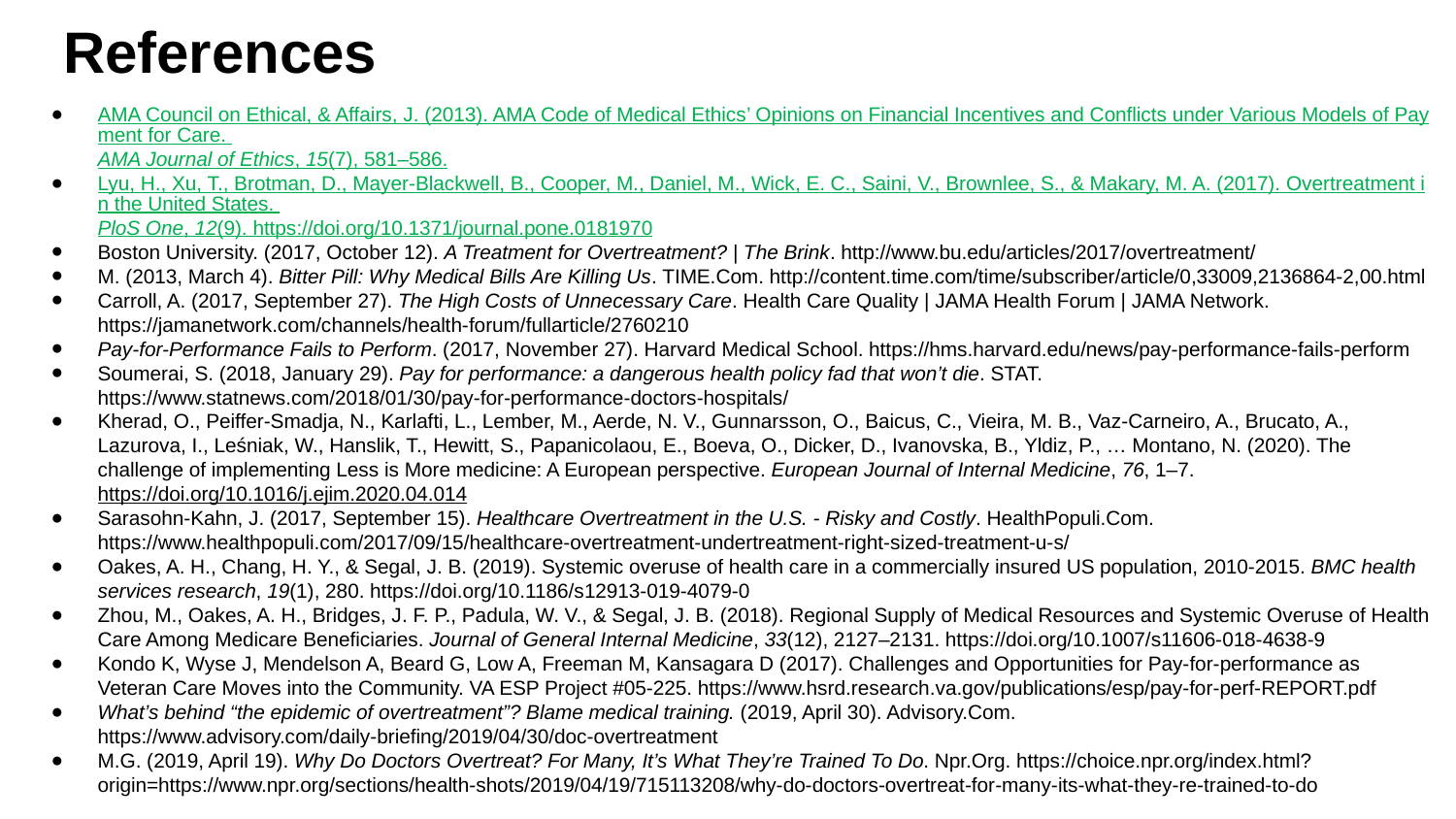

# References
AMA Council on Ethical, & Affairs, J. (2013). AMA Code of Medical Ethics’ Opinions on Financial Incentives and Conflicts under Various Models of Payment for Care. AMA Journal of Ethics, 15(7), 581–586.
Lyu, H., Xu, T., Brotman, D., Mayer-Blackwell, B., Cooper, M., Daniel, M., Wick, E. C., Saini, V., Brownlee, S., & Makary, M. A. (2017). Overtreatment in the United States. PloS One, 12(9). https://doi.org/10.1371/journal.pone.0181970
Boston University. (2017, October 12). A Treatment for Overtreatment? | The Brink. http://www.bu.edu/articles/2017/overtreatment/
M. (2013, March 4). Bitter Pill: Why Medical Bills Are Killing Us. TIME.Com. http://content.time.com/time/subscriber/article/0,33009,2136864-2,00.html
Carroll, A. (2017, September 27). The High Costs of Unnecessary Care. Health Care Quality | JAMA Health Forum | JAMA Network. https://jamanetwork.com/channels/health-forum/fullarticle/2760210
Pay-for-Performance Fails to Perform. (2017, November 27). Harvard Medical School. https://hms.harvard.edu/news/pay-performance-fails-perform
Soumerai, S. (2018, January 29). Pay for performance: a dangerous health policy fad that won’t die. STAT. https://www.statnews.com/2018/01/30/pay-for-performance-doctors-hospitals/
Kherad, O., Peiffer-Smadja, N., Karlafti, L., Lember, M., Aerde, N. V., Gunnarsson, O., Baicus, C., Vieira, M. B., Vaz-Carneiro, A., Brucato, A., Lazurova, I., Leśniak, W., Hanslik, T., Hewitt, S., Papanicolaou, E., Boeva, O., Dicker, D., Ivanovska, B., Yldiz, P., … Montano, N. (2020). The challenge of implementing Less is More medicine: A European perspective. European Journal of Internal Medicine, 76, 1–7. https://doi.org/10.1016/j.ejim.2020.04.014
Sarasohn-Kahn, J. (2017, September 15). Healthcare Overtreatment in the U.S. - Risky and Costly. HealthPopuli.Com. https://www.healthpopuli.com/2017/09/15/healthcare-overtreatment-undertreatment-right-sized-treatment-u-s/
Oakes, A. H., Chang, H. Y., & Segal, J. B. (2019). Systemic overuse of health care in a commercially insured US population, 2010-2015. BMC health services research, 19(1), 280. https://doi.org/10.1186/s12913-019-4079-0
Zhou, M., Oakes, A. H., Bridges, J. F. P., Padula, W. V., & Segal, J. B. (2018). Regional Supply of Medical Resources and Systemic Overuse of Health Care Among Medicare Beneficiaries. Journal of General Internal Medicine, 33(12), 2127–2131. https://doi.org/10.1007/s11606-018-4638-9
Kondo K, Wyse J, Mendelson A, Beard G, Low A, Freeman M, Kansagara D (2017). Challenges and Opportunities for Pay-for-performance as Veteran Care Moves into the Community. VA ESP Project #05-225. https://www.hsrd.research.va.gov/publications/esp/pay-for-perf-REPORT.pdf
What’s behind “the epidemic of overtreatment”? Blame medical training. (2019, April 30). Advisory.Com. https://www.advisory.com/daily-briefing/2019/04/30/doc-overtreatment
M.G. (2019, April 19). Why Do Doctors Overtreat? For Many, It’s What They’re Trained To Do. Npr.Org. https://choice.npr.org/index.html?origin=https://www.npr.org/sections/health-shots/2019/04/19/715113208/why-do-doctors-overtreat-for-many-its-what-they-re-trained-to-do